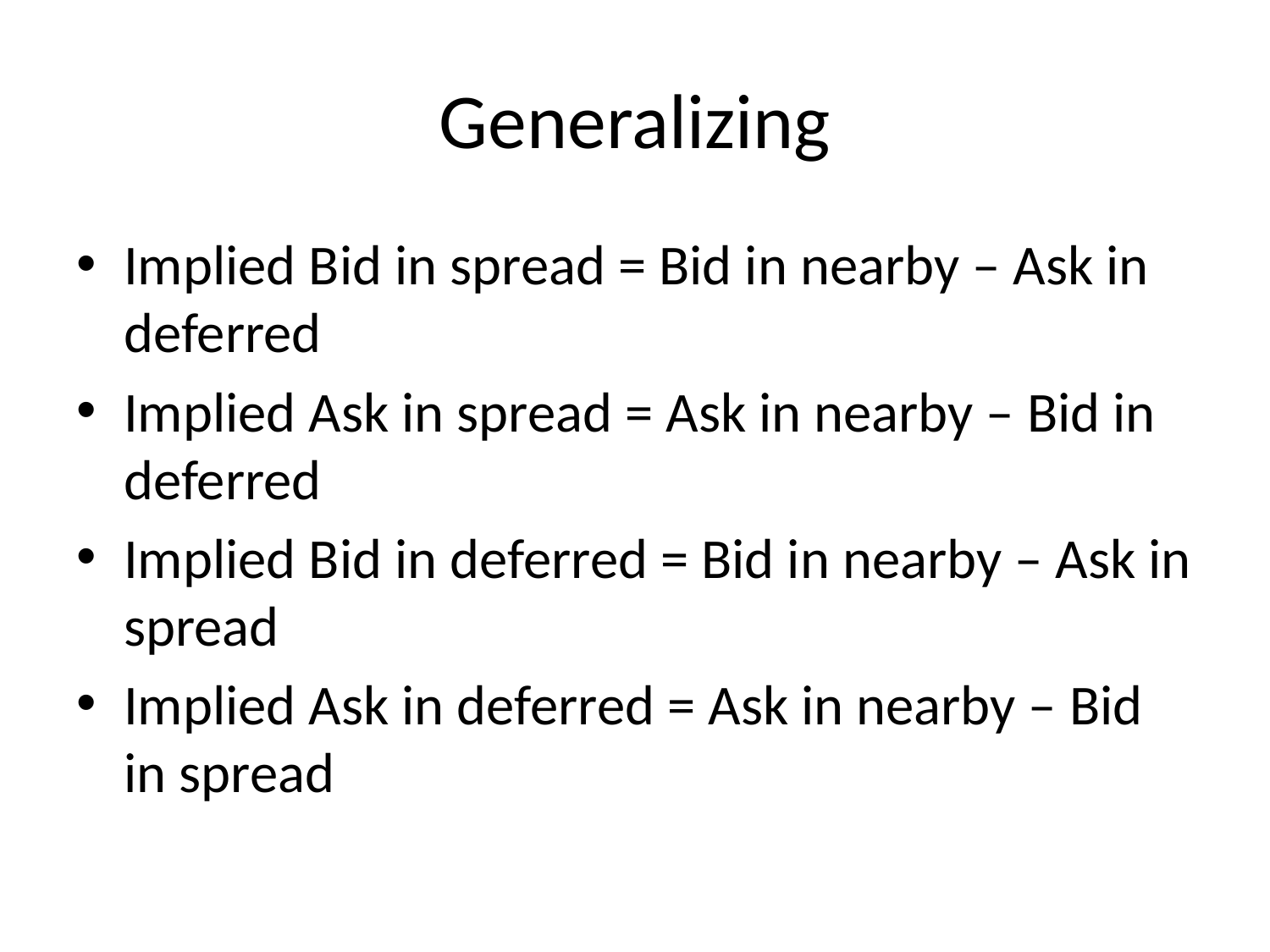

# Generalizing
Implied Bid in spread = Bid in nearby – Ask in deferred
Implied Ask in spread = Ask in nearby – Bid in deferred
Implied Bid in deferred = Bid in nearby – Ask in spread
Implied Ask in deferred = Ask in nearby – Bid in spread